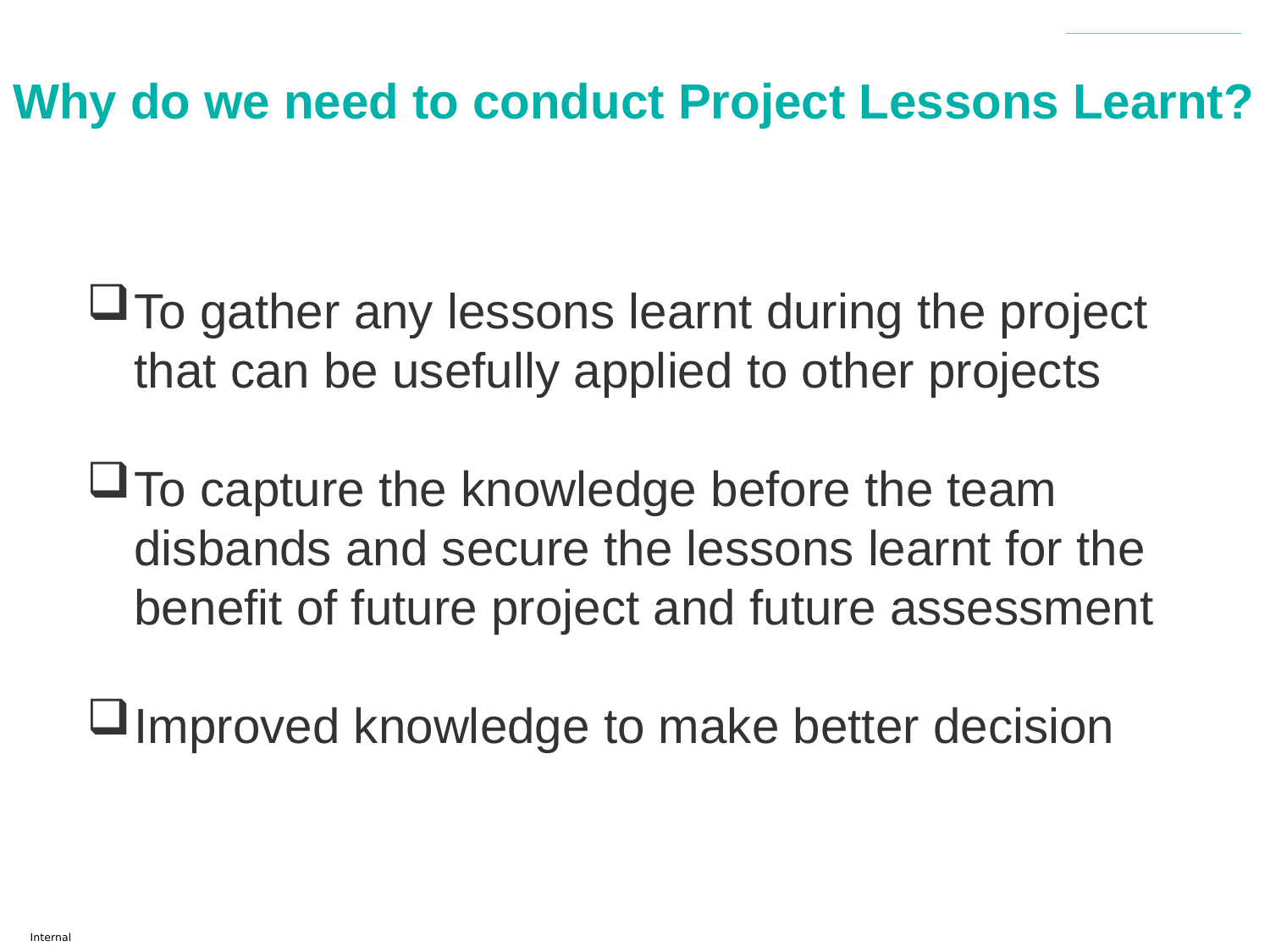

BACKGROUND
# Why do we need to conduct Project Lessons Learnt?

To gather any lessons learnt during the project that can be usefully applied to other projects

To capture the knowledge before the team disbands and secure the lessons learnt for the benefit of future project and future assessment

Improved knowledge to make better decision
Internal